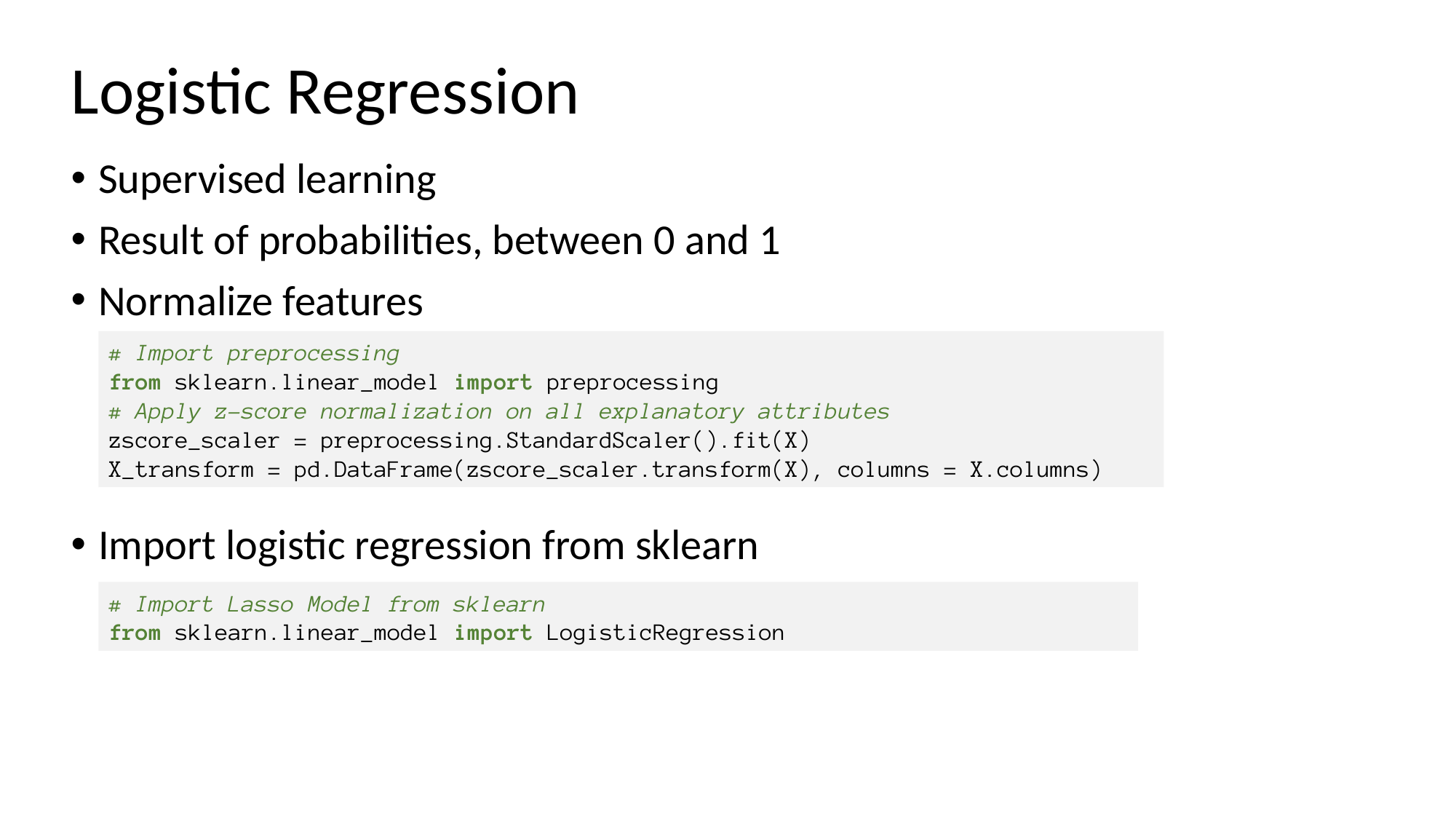

# Logistic Regression
Supervised learning
Result of probabilities, between 0 and 1
Normalize features

Import logistic regression from sklearn

# Import preprocessing
from sklearn.linear_model import preprocessing
# Apply z-score normalization on all explanatory attributes
zscore_scaler = preprocessing.StandardScaler().fit(X)
X_transform = pd.DataFrame(zscore_scaler.transform(X), columns = X.columns)
# Import Lasso Model from sklearn
from sklearn.linear_model import LogisticRegression